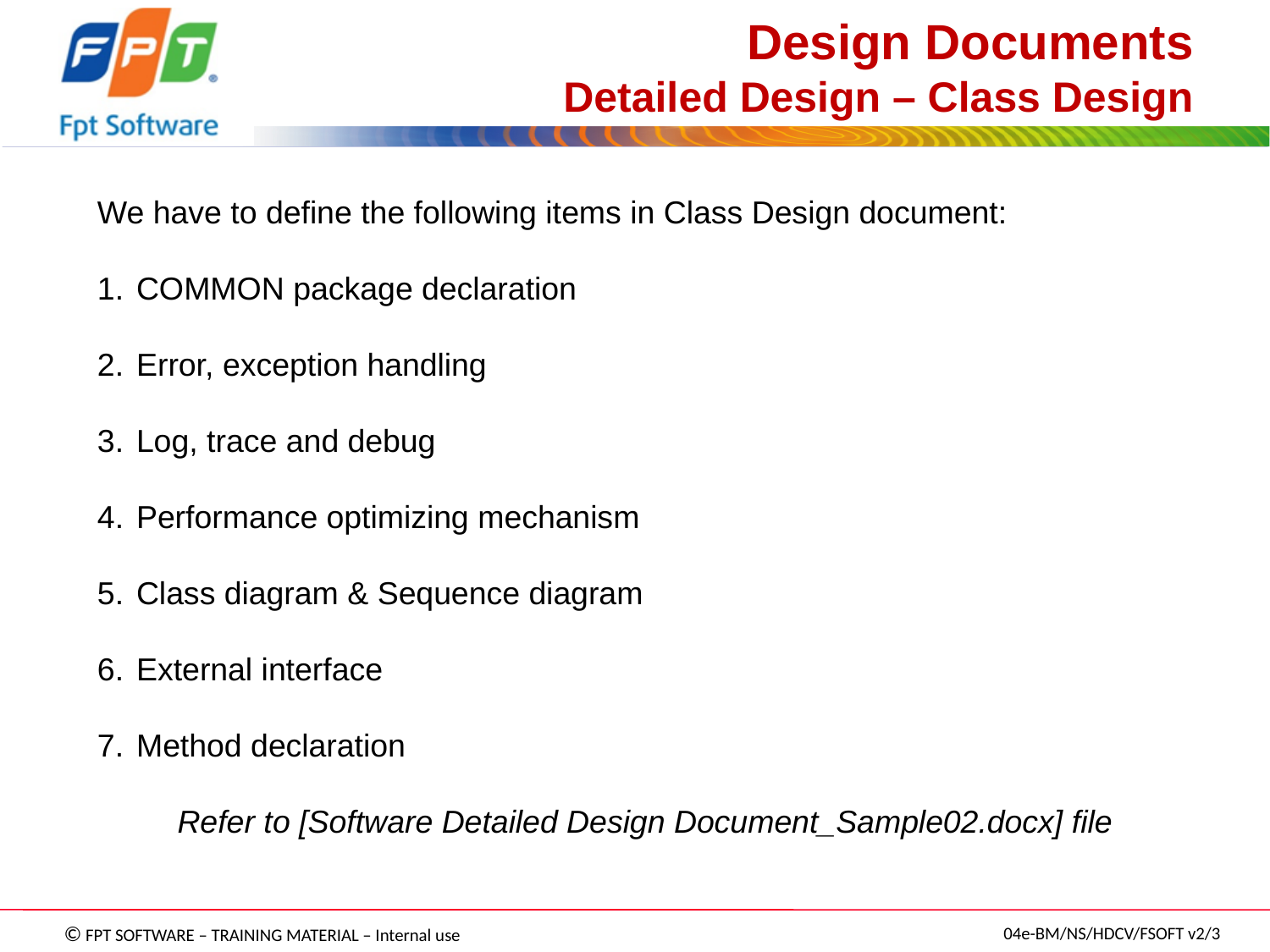

Design Documents
Detailed Design – Class Design
We have to define the following items in Class Design document:

 COMMON package declaration

 Error, exception handling

 Log, trace and debug

 Performance optimizing mechanism

 Class diagram & Sequence diagram

 External interface

 Method declaration

Refer to [Software Detailed Design Document_Sample02.docx] file